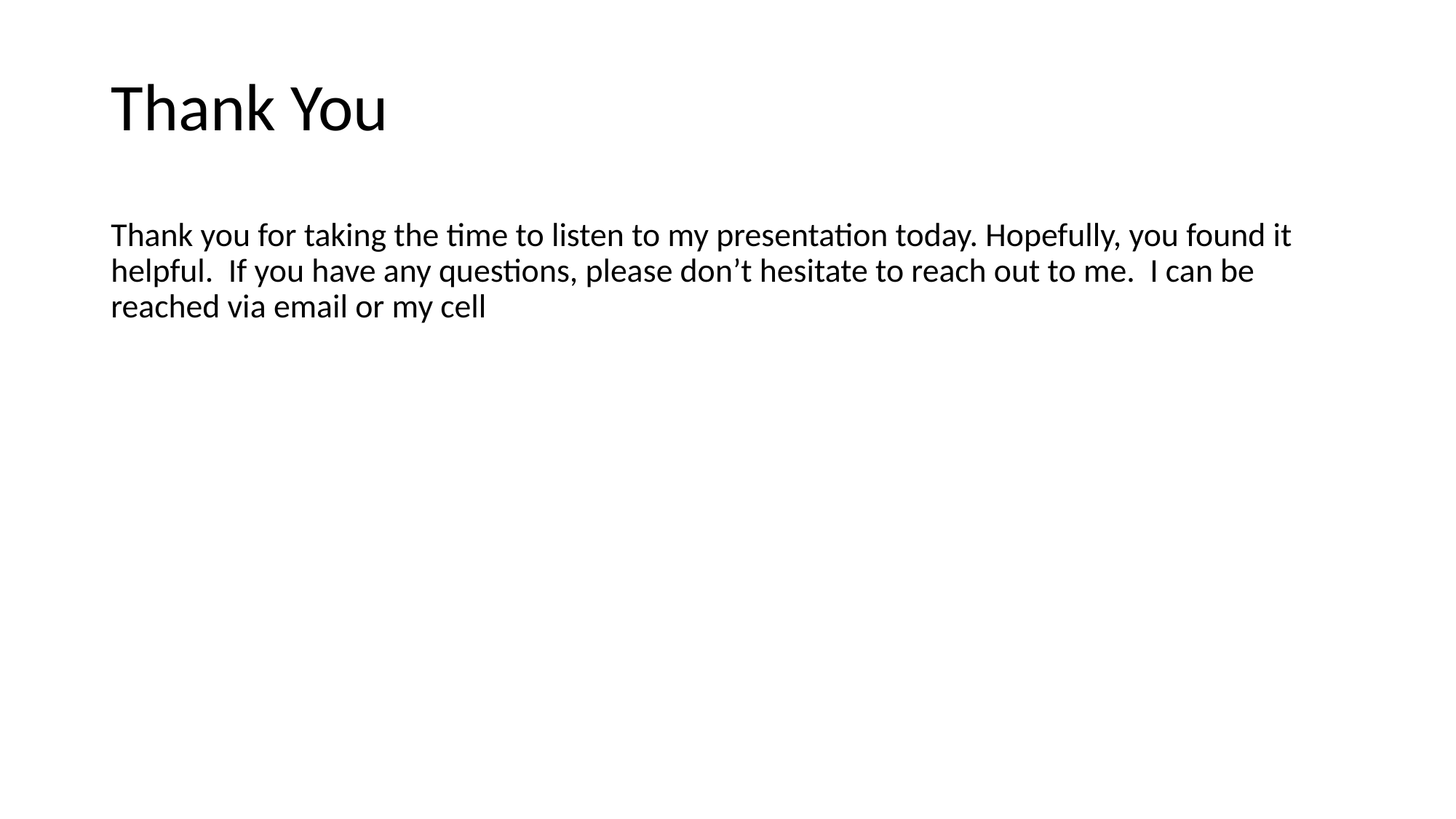

# Thank You Thank you for taking the time to listen to my presentation today. Hopefully, you found it helpful.  If you have any questions, please don’t hesitate to reach out to me.  I can be reached via email or my cell